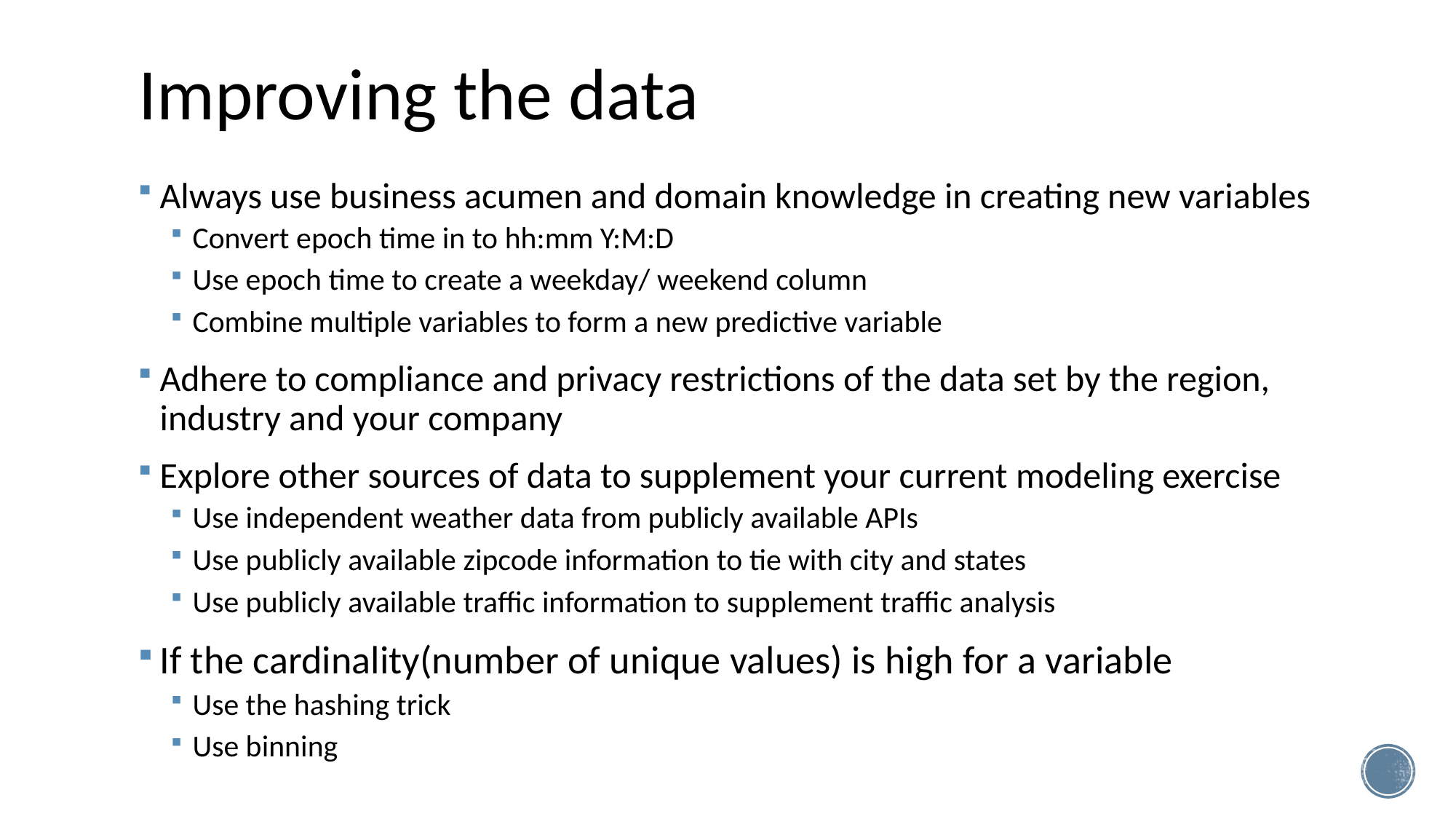

# Improving the data
Always use business acumen and domain knowledge in creating new variables
Convert epoch time in to hh:mm Y:M:D
Use epoch time to create a weekday/ weekend column
Combine multiple variables to form a new predictive variable
Adhere to compliance and privacy restrictions of the data set by the region, industry and your company
Explore other sources of data to supplement your current modeling exercise
Use independent weather data from publicly available APIs
Use publicly available zipcode information to tie with city and states
Use publicly available traffic information to supplement traffic analysis
If the cardinality(number of unique values) is high for a variable
Use the hashing trick
Use binning